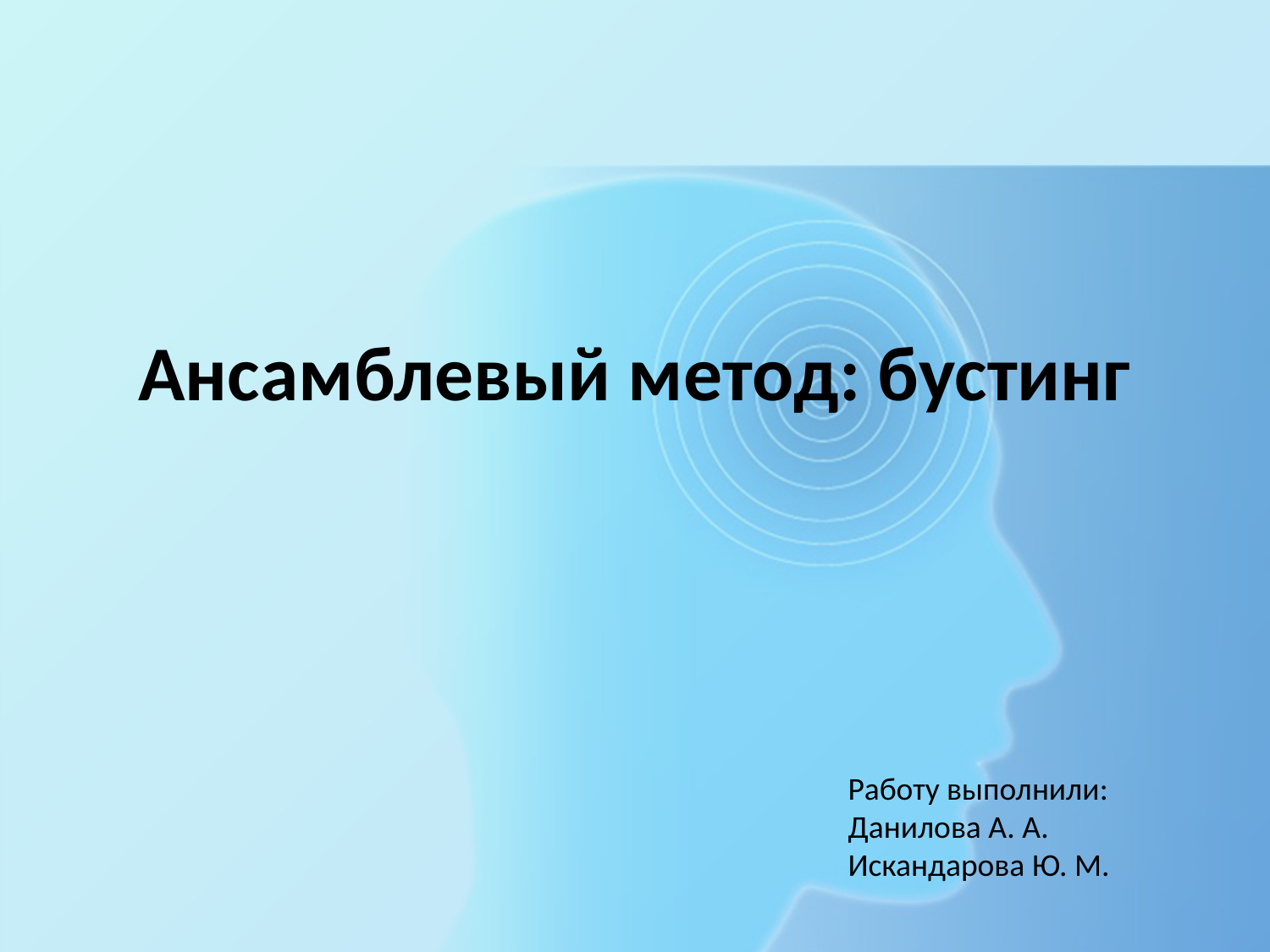

Ансамблевый метод: бустинг
Работу выполнили:
Данилова А. А.
Искандарова Ю. М.